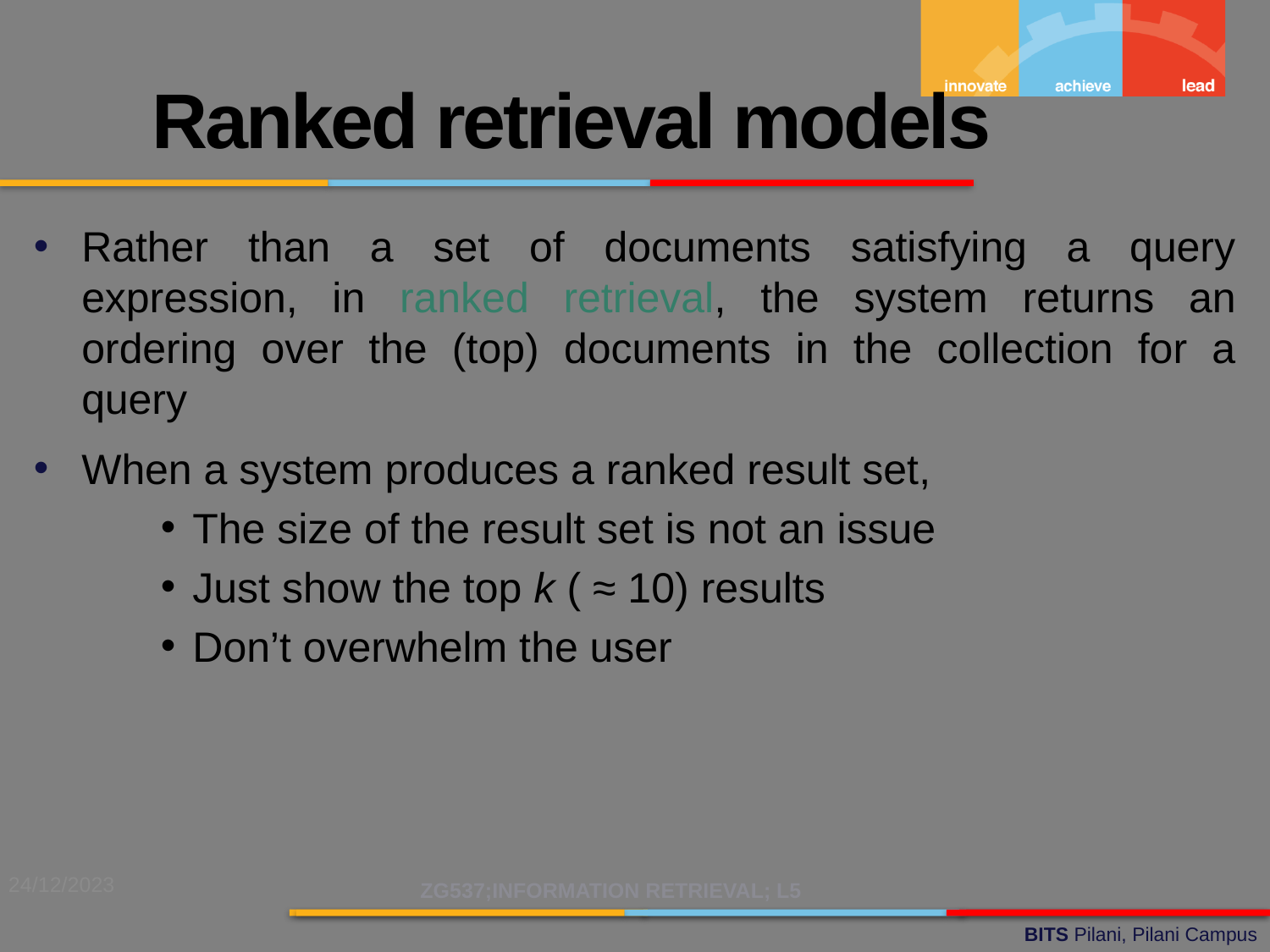

Ranked retrieval models
Rather than a set of documents satisfying a query expression, in ranked retrieval, the system returns an ordering over the (top) documents in the collection for a query
When a system produces a ranked result set,
The size of the result set is not an issue
Just show the top k ( ≈ 10) results
Don’t overwhelm the user

24/12/2023
ZG537;INFORMATION RETRIEVAL; L5